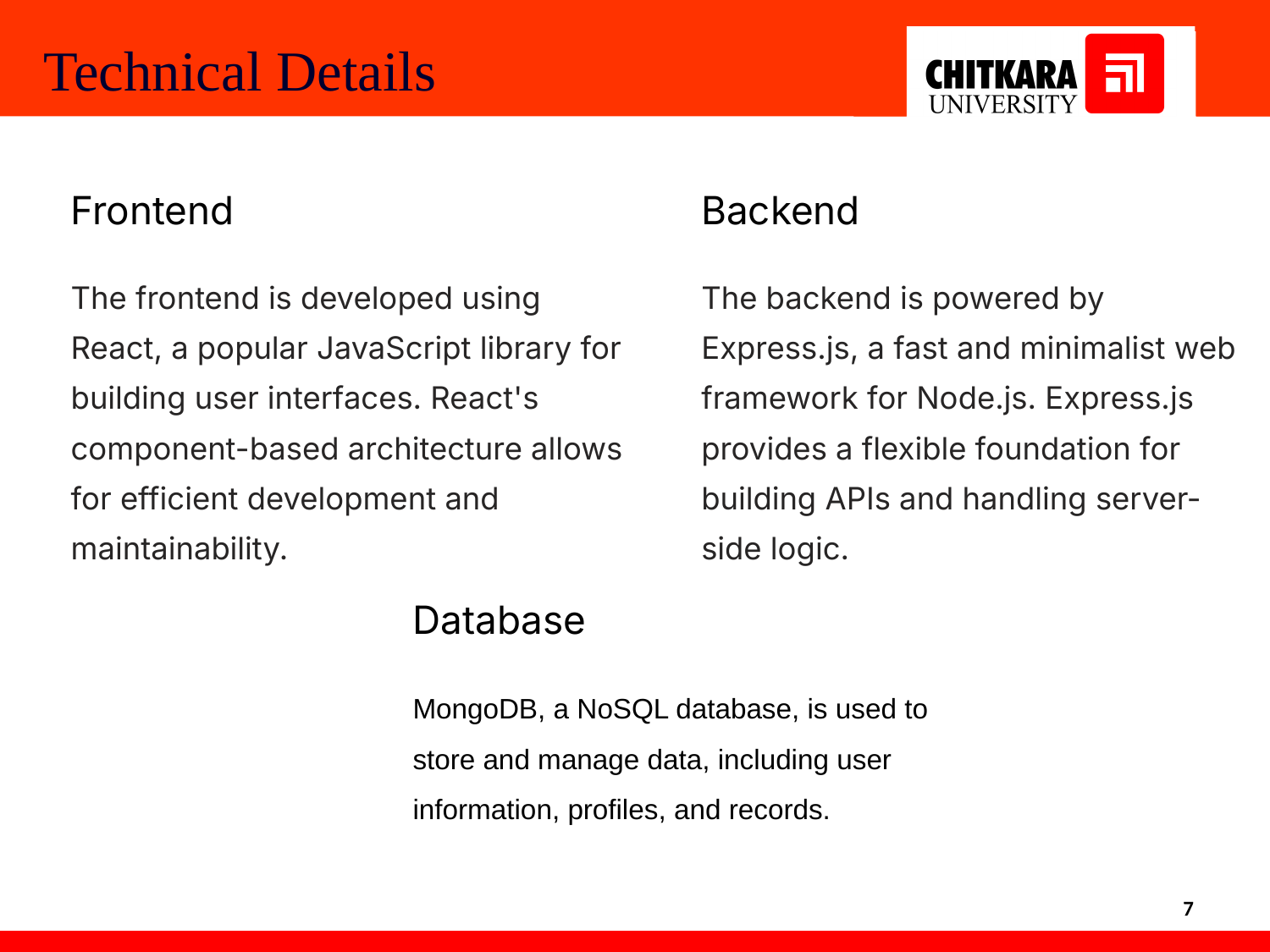

Technical Details
Frontend
Backend
The frontend is developed using React, a popular JavaScript library for building user interfaces. React's component-based architecture allows for efficient development and maintainability.
The backend is powered by Express.js, a fast and minimalist web framework for Node.js. Express.js provides a flexible foundation for building APIs and handling server-side logic.

Database
MongoDB, a NoSQL database, is used to store and manage data, including user information, profiles, and records.

7